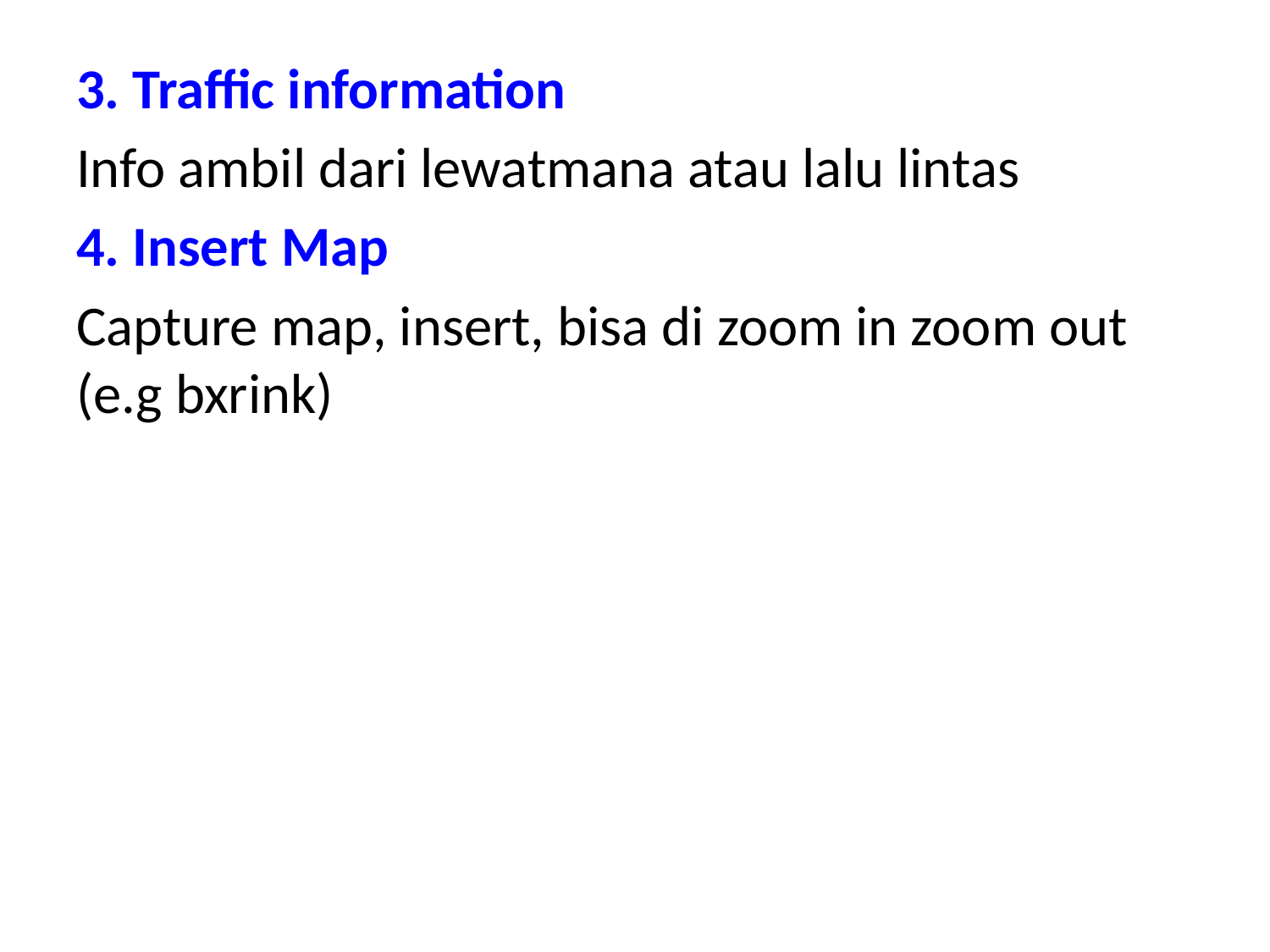

3. Traffic information
Info ambil dari lewatmana atau lalu lintas
4. Insert Map
Capture map, insert, bisa di zoom in zoom out (e.g bxrink)